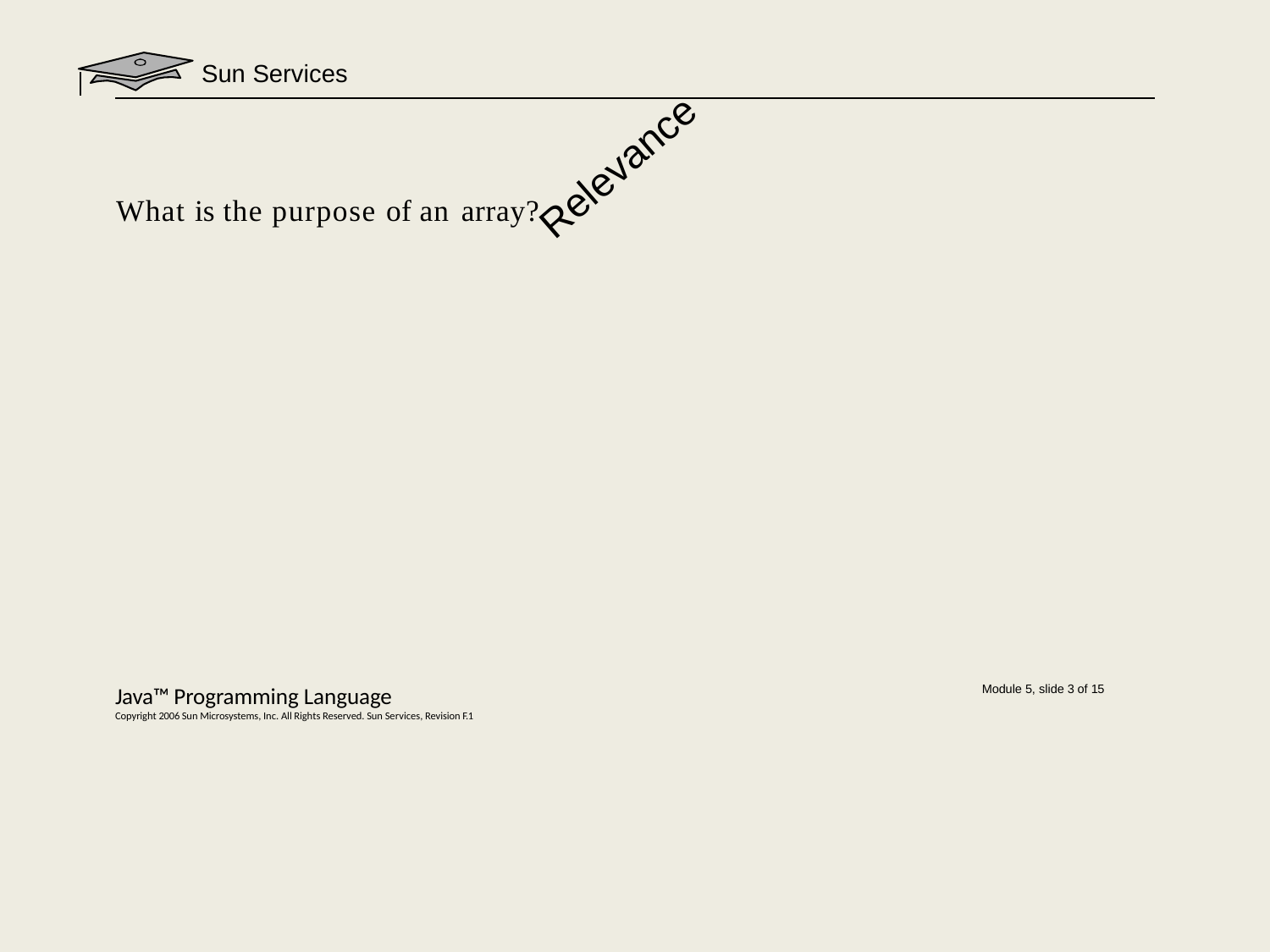

Sun Services

# Relevance
What is the purpose of an array?
Java™ Programming Language
Copyright 2006 Sun Microsystems, Inc. All Rights Reserved. Sun Services, Revision F.1
Module 5, slide 3 of 15